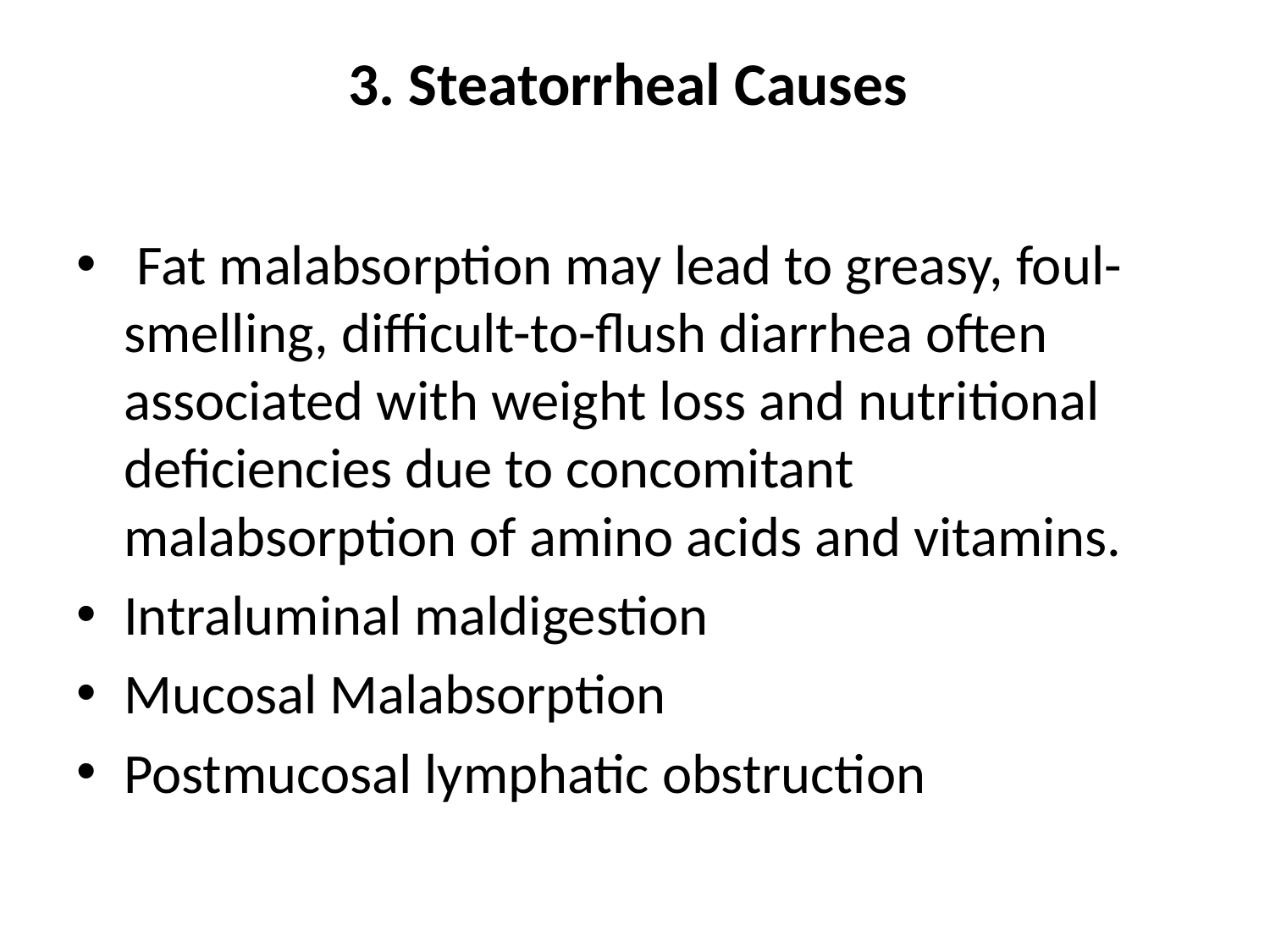

# 3. Steatorrheal Causes
 Fat malabsorption may lead to greasy, foul-smelling, difficult-to-flush diarrhea often associated with weight loss and nutritional deficiencies due to concomitant malabsorption of amino acids and vitamins.
Intraluminal maldigestion
Mucosal Malabsorption
Postmucosal lymphatic obstruction